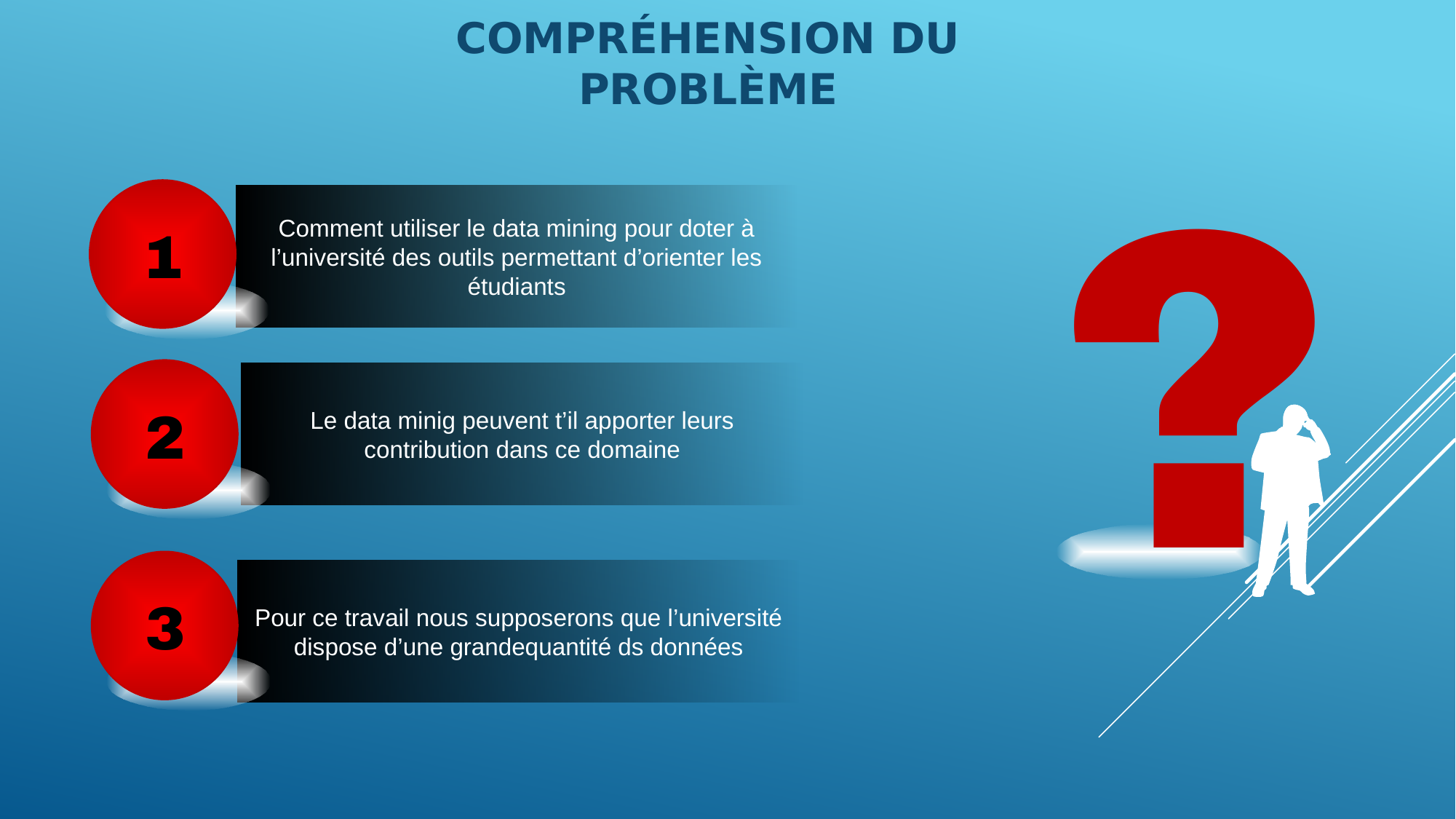

Compréhension Du Problème
?

1
Comment utiliser le data mining pour doter à l’université des outils permettant d’orienter les étudiants

2

Le data minig peuvent t’il apporter leurs contribution dans ce domaine

Pour ce travail nous supposerons que l’université dispose d’une grandequantité ds données

3